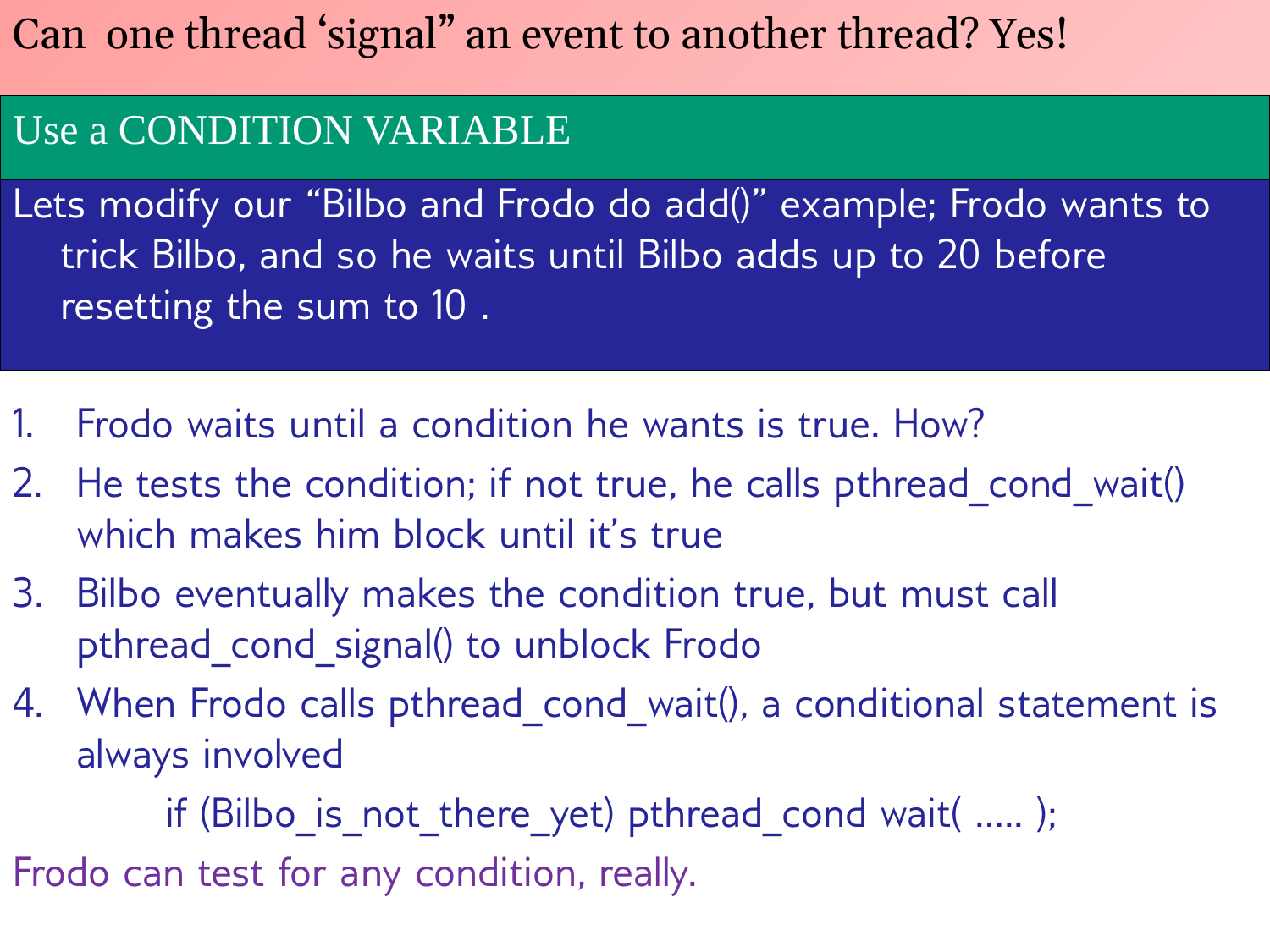

Can  one thread ‘signal” an event to another thread? Yes!

# U
Use a CONDITION VARIABLE

Lets modify our “Bilbo and Frodo do add()” example; Frodo wants to trick Bilbo, and so he waits until Bilbo adds up to 20 before resetting the sum to 10 .

Frodo waits until a condition he wants is true. How?
He tests the condition; if not true, he calls pthread_cond_wait() which makes him block until it’s true
Bilbo eventually makes the condition true, but must call pthread_cond_signal() to unblock Frodo
When Frodo calls pthread_cond_wait(), a conditional statement is always involved
            if (Bilbo_is_not_there_yet) pthread_cond wait( ….. );
Frodo can test for any condition, really.